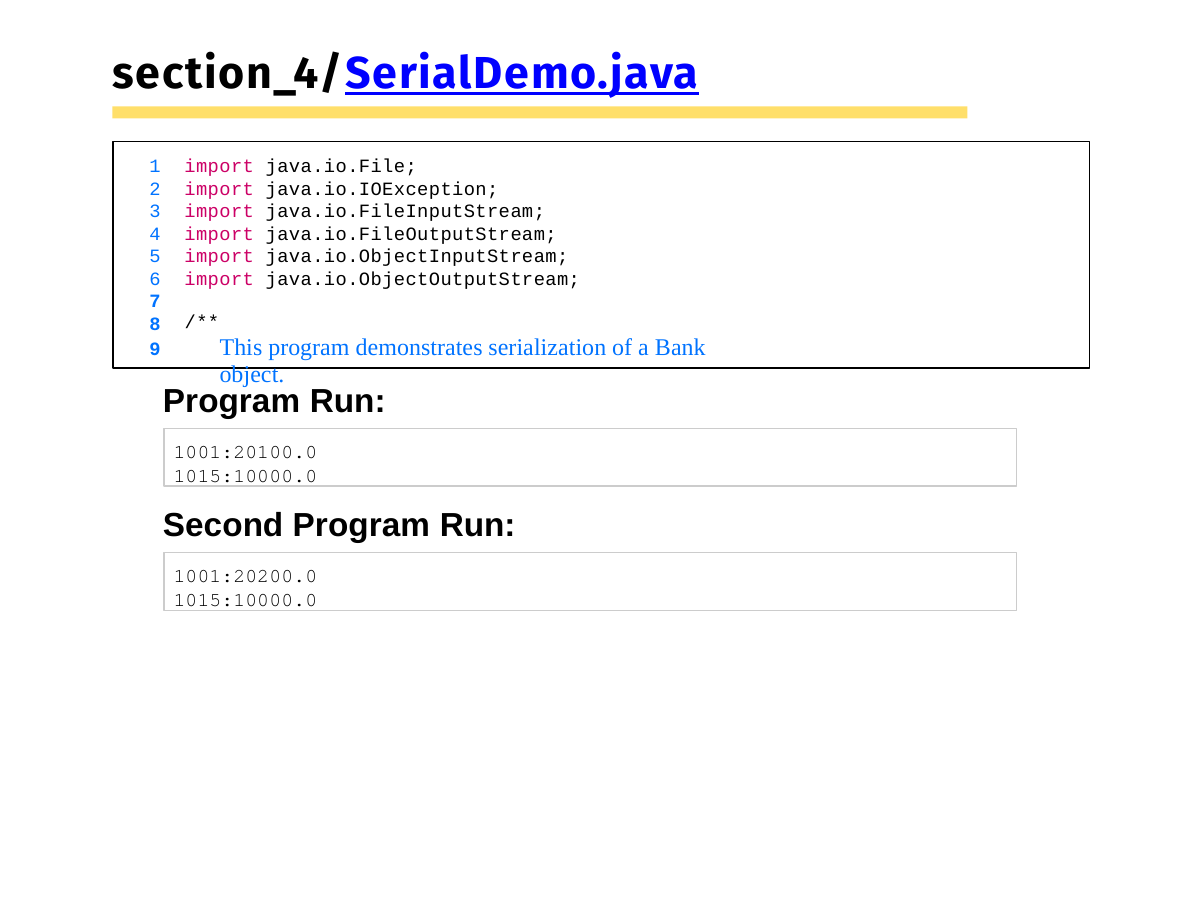

# section_4/SerialDemo.java

import java.io.File;
import java.io.IOException;
import java.io.FileInputStream;
import java.io.FileOutputStream;
import java.io.ObjectInputStream;
import java.io.ObjectOutputStream;
7
8
9
/**
This program demonstrates serialization of a Bank object.
Program Run:
1001:20100.0
1015:10000.0
Second Program Run:
1001:20200.0
1015:10000.0